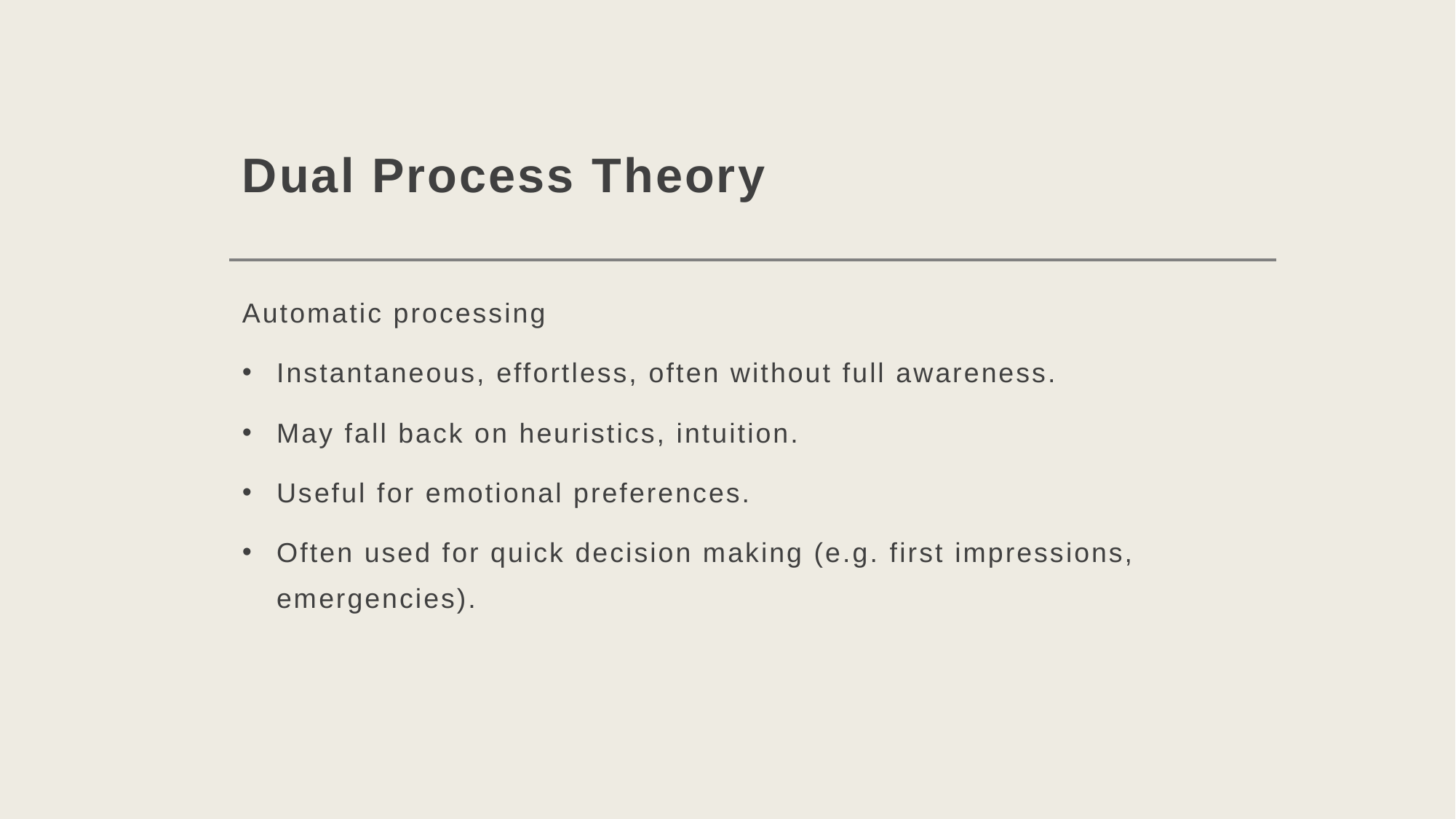

# Dual Process Theory
Automatic processing
Instantaneous, effortless, often without full awareness.
May fall back on heuristics, intuition.
Useful for emotional preferences.
Often used for quick decision making (e.g. first impressions, emergencies).